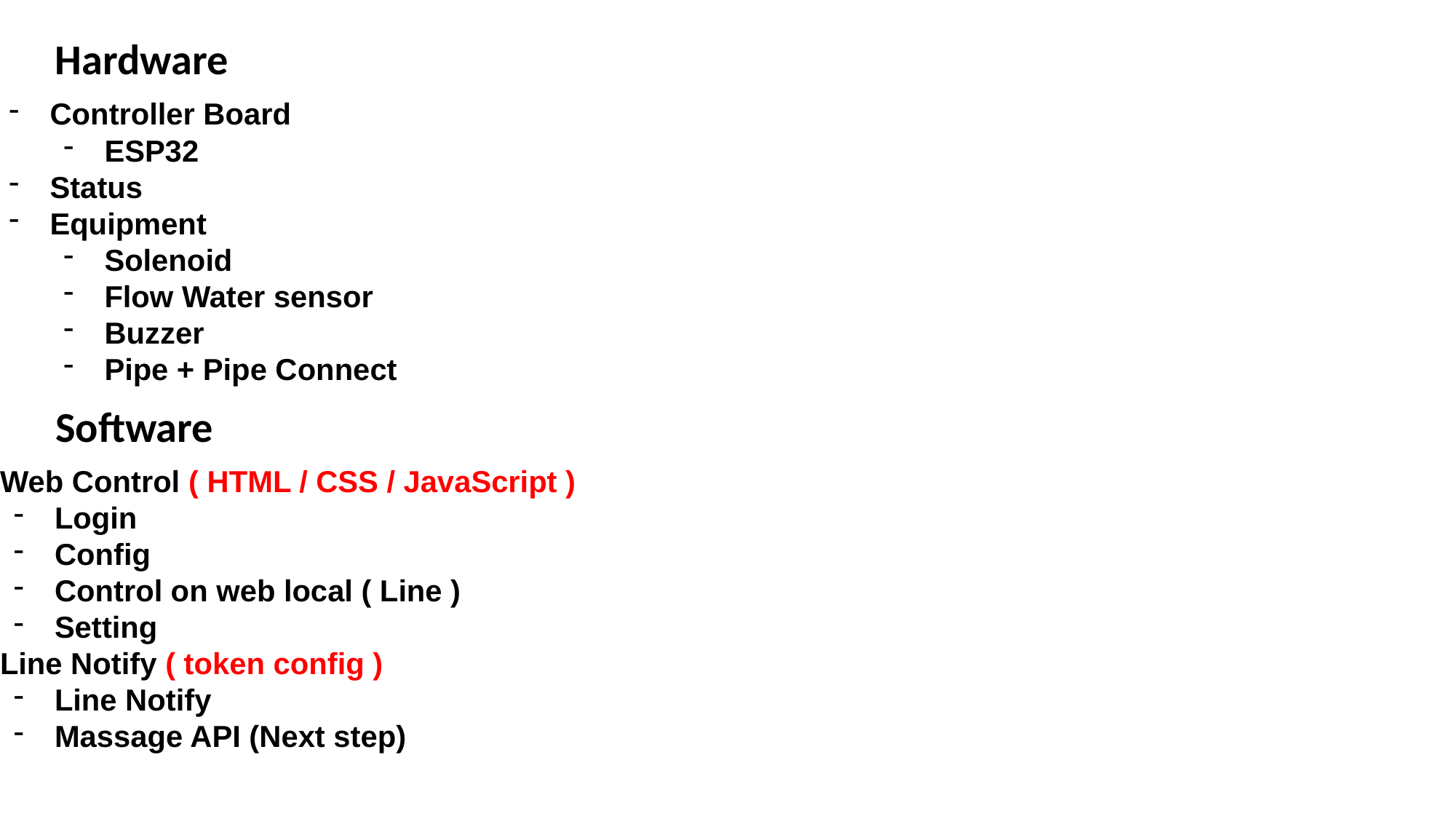

Hardware
Controller Board
ESP32
Status
Equipment
Solenoid
Flow Water sensor
Buzzer
Pipe + Pipe Connect
Software
Web Control ( HTML / CSS / JavaScript )
Login
Config
Control on web local ( Line )
Setting
Line Notify ( token config )
Line Notify
Massage API (Next step)